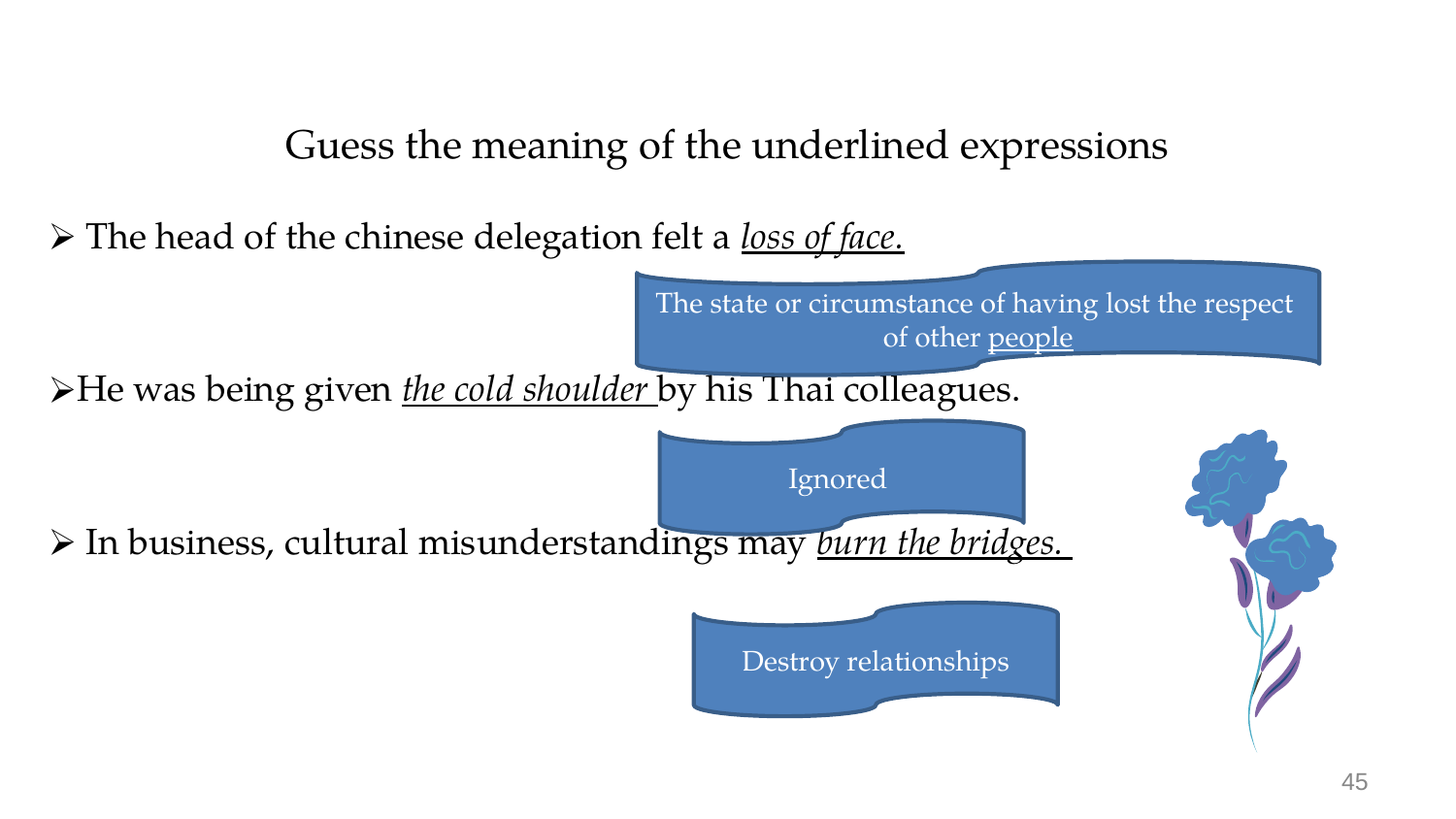

# Guess the meaning of the underlined expressions
 The head of the chinese delegation felt a loss of face.

He was being given the cold shoulder by his Thai colleagues.

 In business, cultural misunderstandings may burn the bridges.

The state or circumstance of having lost the respect of other people
Ignored

Destroy relationships
45